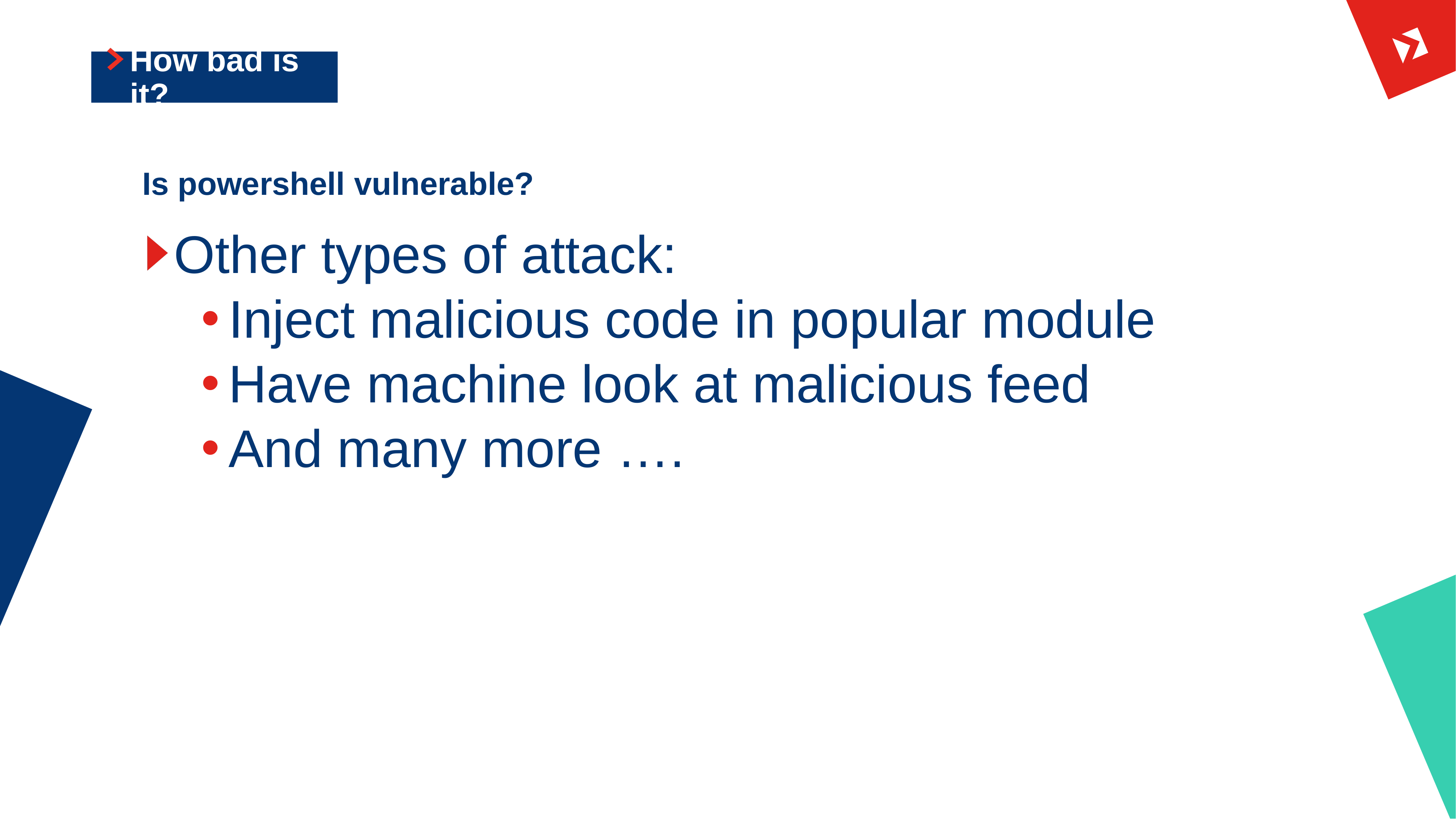

# How bad is it?
Is powershell vulnerable?
Other types of attack:
Inject malicious code in popular module
Have machine look at malicious feed
And many more ….